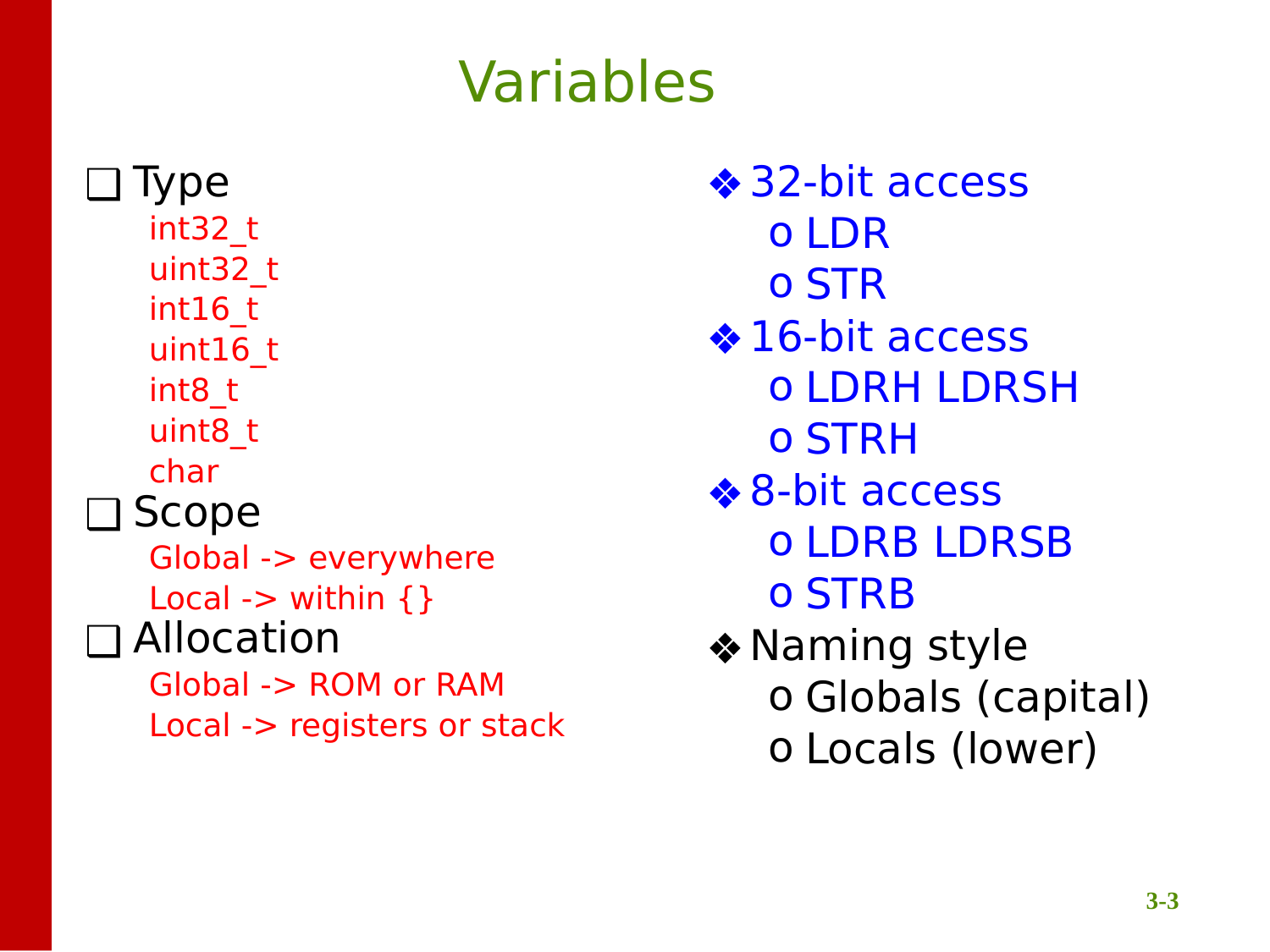

# Variables
Type
int32_t
uint32_t
int16_t
uint16_t
int8_t
uint8_t
char
Scope
Global -> everywhere
Local -> within {}
Allocation
Global -> ROM or RAM
Local -> registers or stack
32-bit access
LDR
STR
16-bit access
LDRH LDRSH
STRH
8-bit access
LDRB LDRSB
STRB
Naming style
Globals (capital)
Locals (lower)